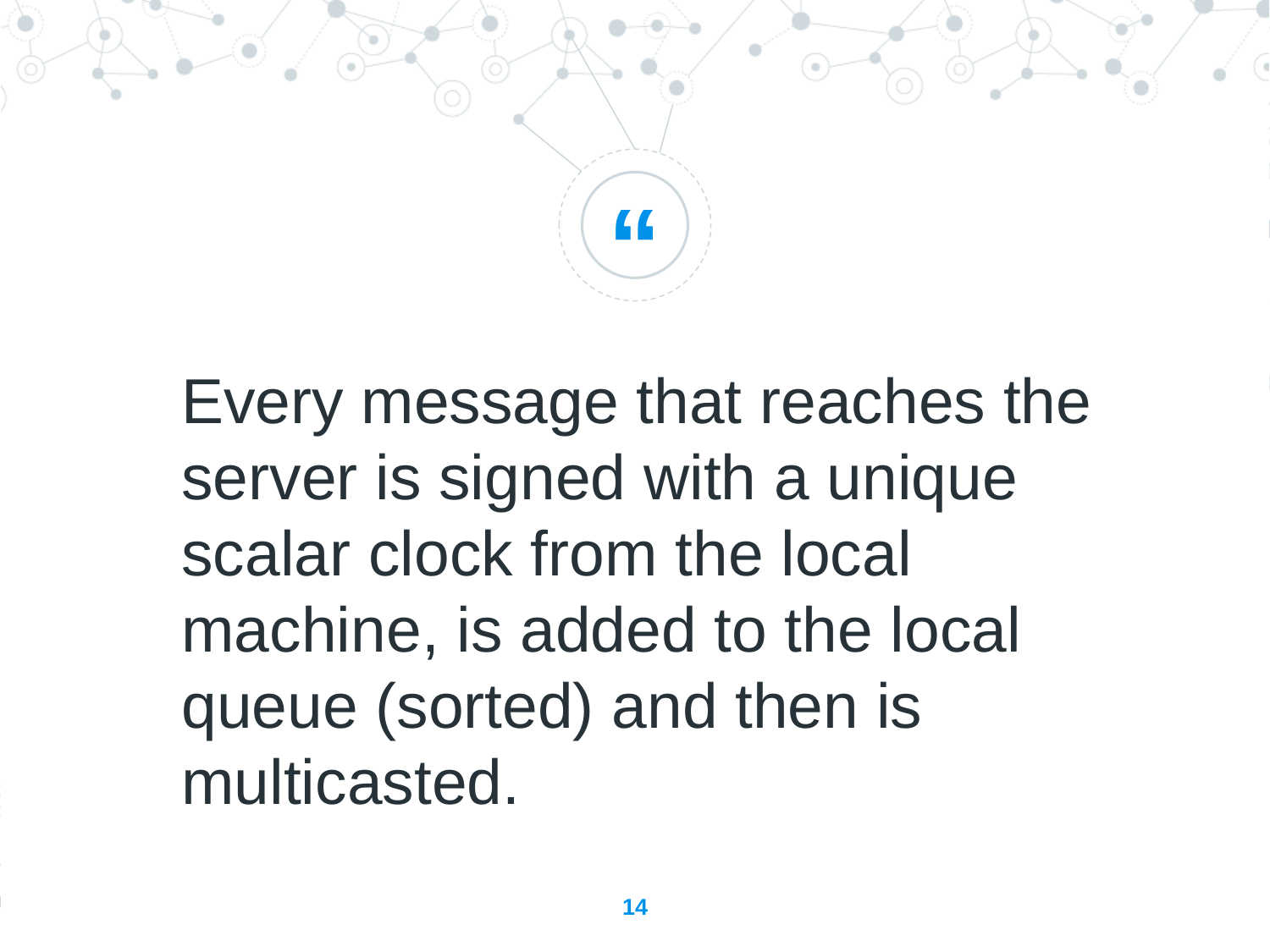

Every message that reaches the server is signed with a unique scalar clock from the local machine, is added to the local queue (sorted) and then is multicasted.
14